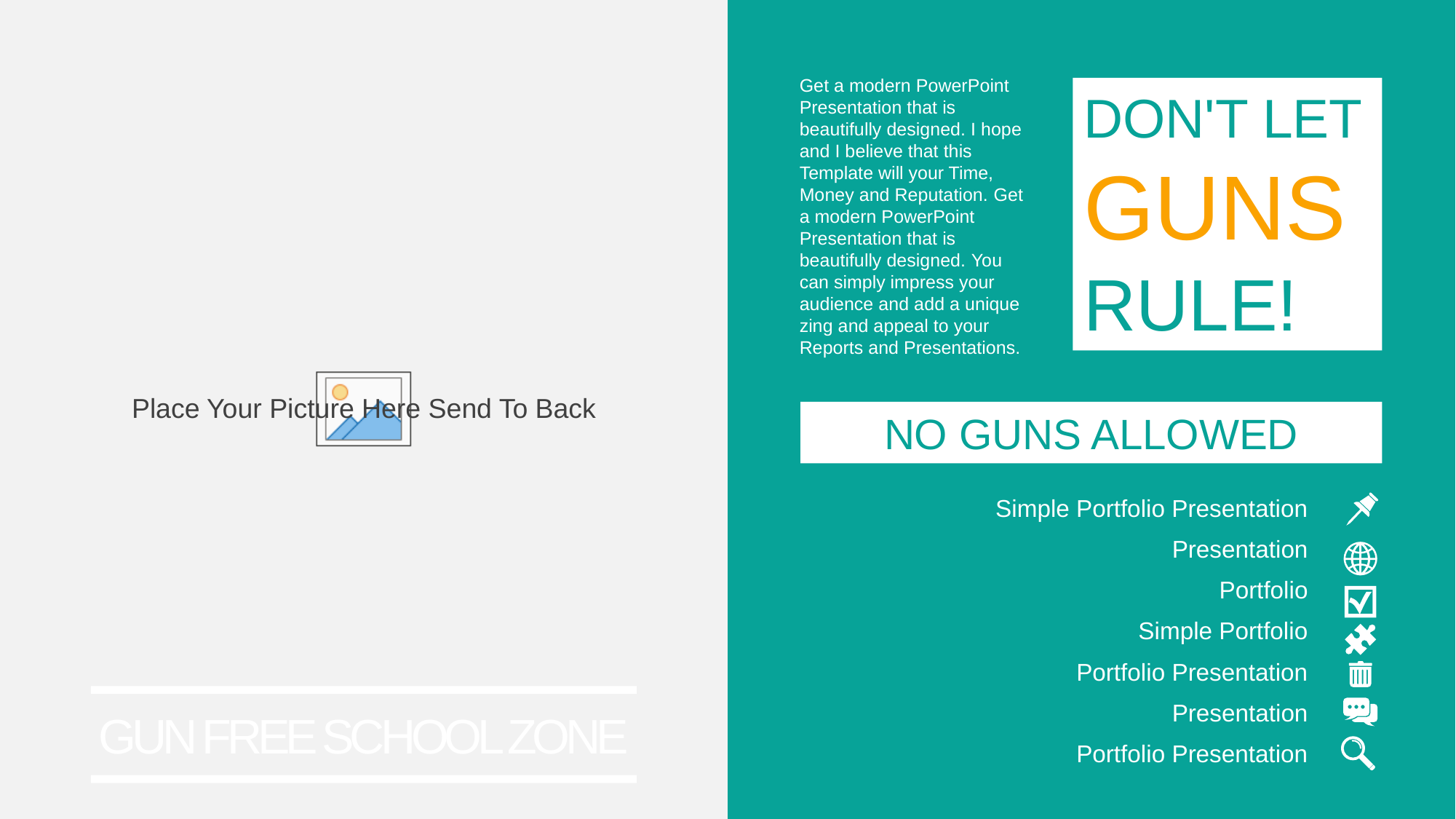

Get a modern PowerPoint  Presentation that is beautifully designed. I hope and I believe that this Template will your Time, Money and Reputation. Get a modern PowerPoint  Presentation that is beautifully designed. You can simply impress your audience and add a unique zing and appeal to your Reports and Presentations.
DON'T LET GUNS RULE!
NO GUNS ALLOWED

Simple Portfolio Presentation
Presentation

Portfolio

Simple Portfolio

Portfolio Presentation

Presentation

GUN FREE SCHOOL ZONE

Portfolio Presentation